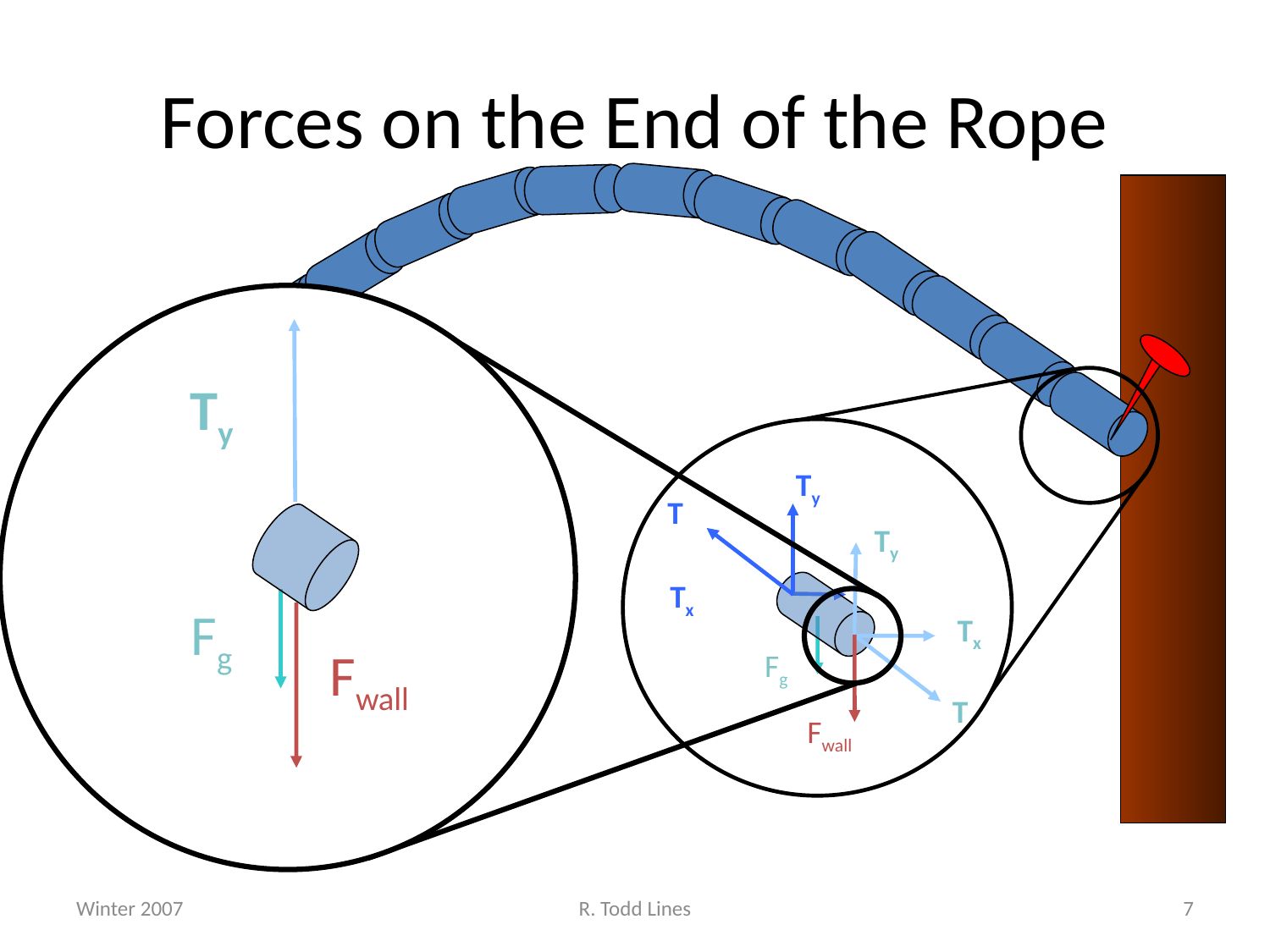

# Forces on the End of the Rope

Ty

Ty
T

Ty

Tx

Tx

T

Fg
Fwall

Fg

Fwall

Winter 2007
R. Todd Lines
7